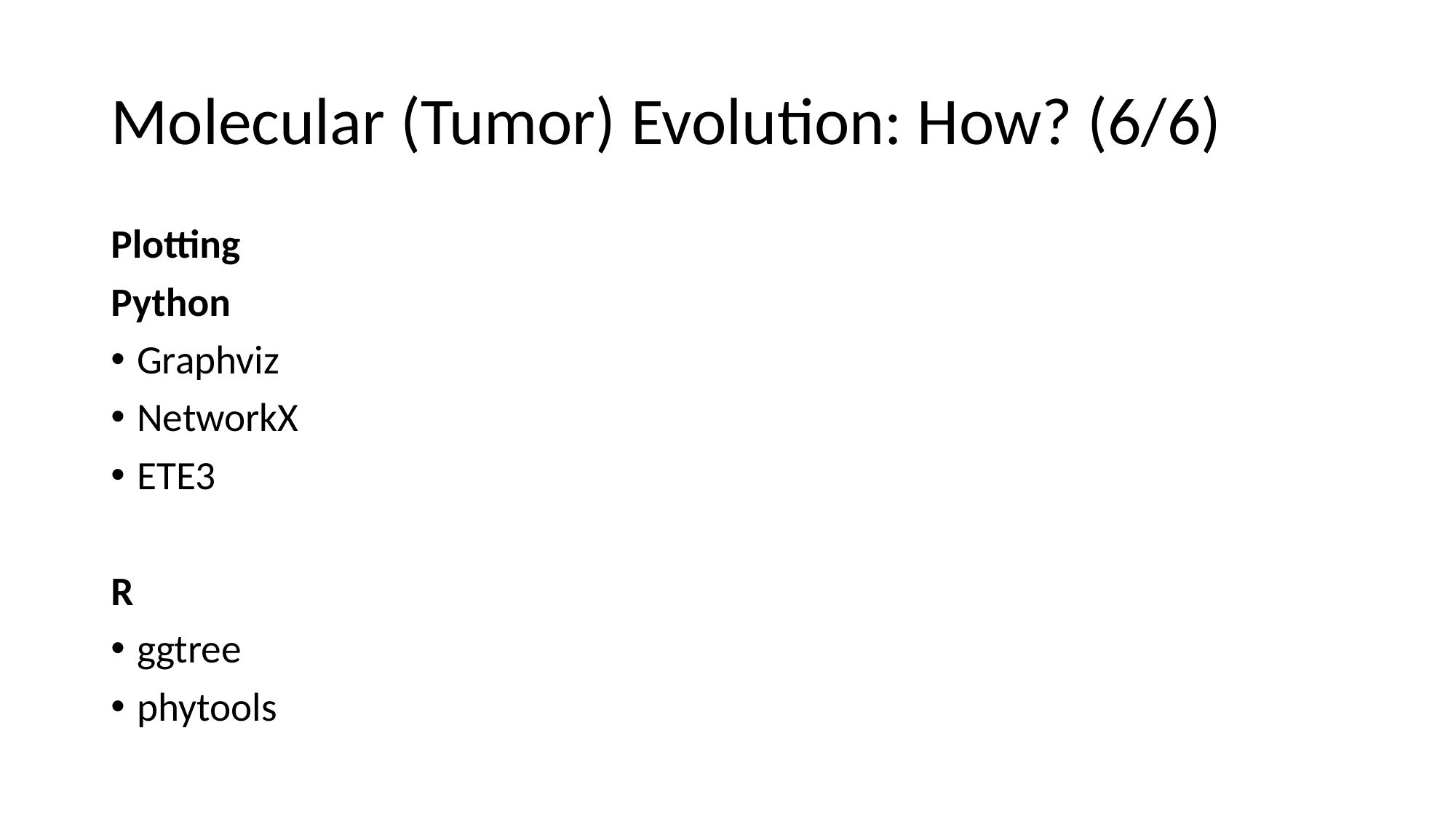

# Molecular (Tumor) Evolution: How? (6/6)
Plotting
Python
Graphviz
NetworkX
ETE3

R
ggtree
phytools